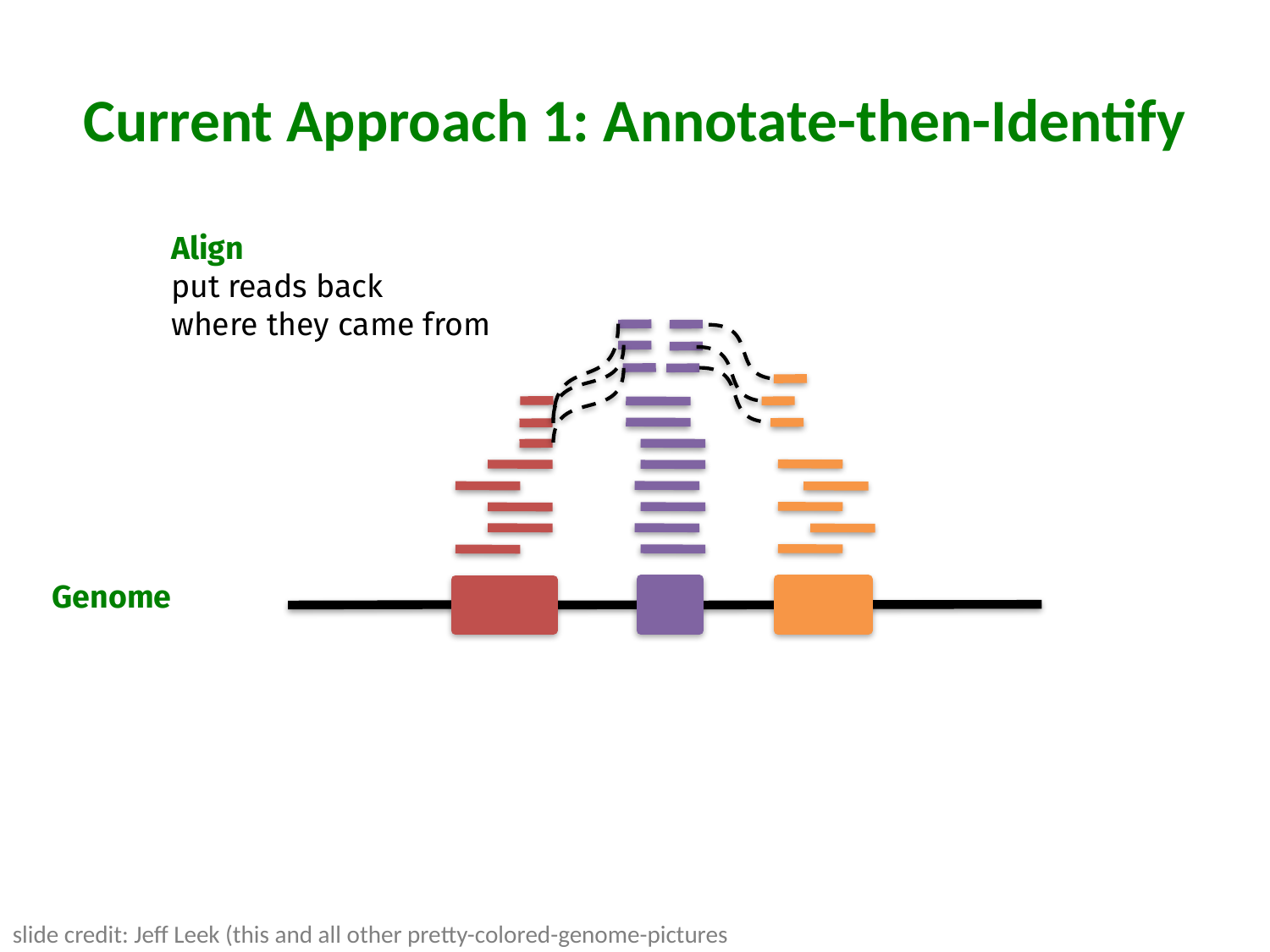

# Current Approach 1: Annotate-then-Identify
Align
put reads back
where they came from
Genome

slide credit: Jeff Leek (this and all other pretty-colored-genome-pictures